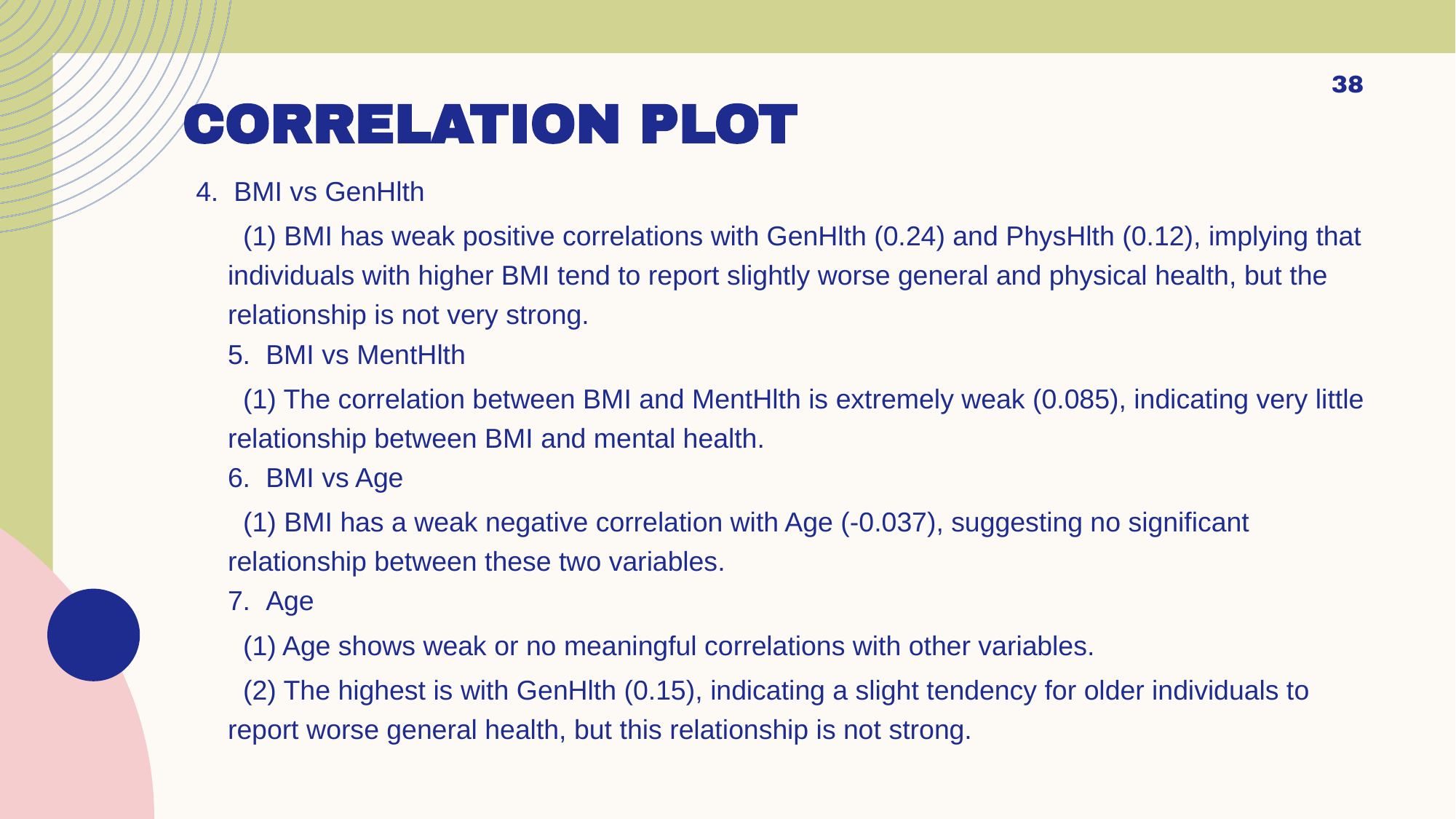

# Correlation plot
38
4.  BMI vs GenHlth
  (1) BMI has weak positive correlations with GenHlth (0.24) and PhysHlth (0.12), implying that individuals with higher BMI tend to report slightly worse general and physical health, but the relationship is not very strong.
5.  BMI vs MentHlth
  (1) The correlation between BMI and MentHlth is extremely weak (0.085), indicating very little relationship between BMI and mental health.
6.  BMI vs Age
  (1) BMI has a weak negative correlation with Age (-0.037), suggesting no significant relationship between these two variables.
7.  Age
  (1) Age shows weak or no meaningful correlations with other variables.
  (2) The highest is with GenHlth (0.15), indicating a slight tendency for older individuals to report worse general health, but this relationship is not strong.